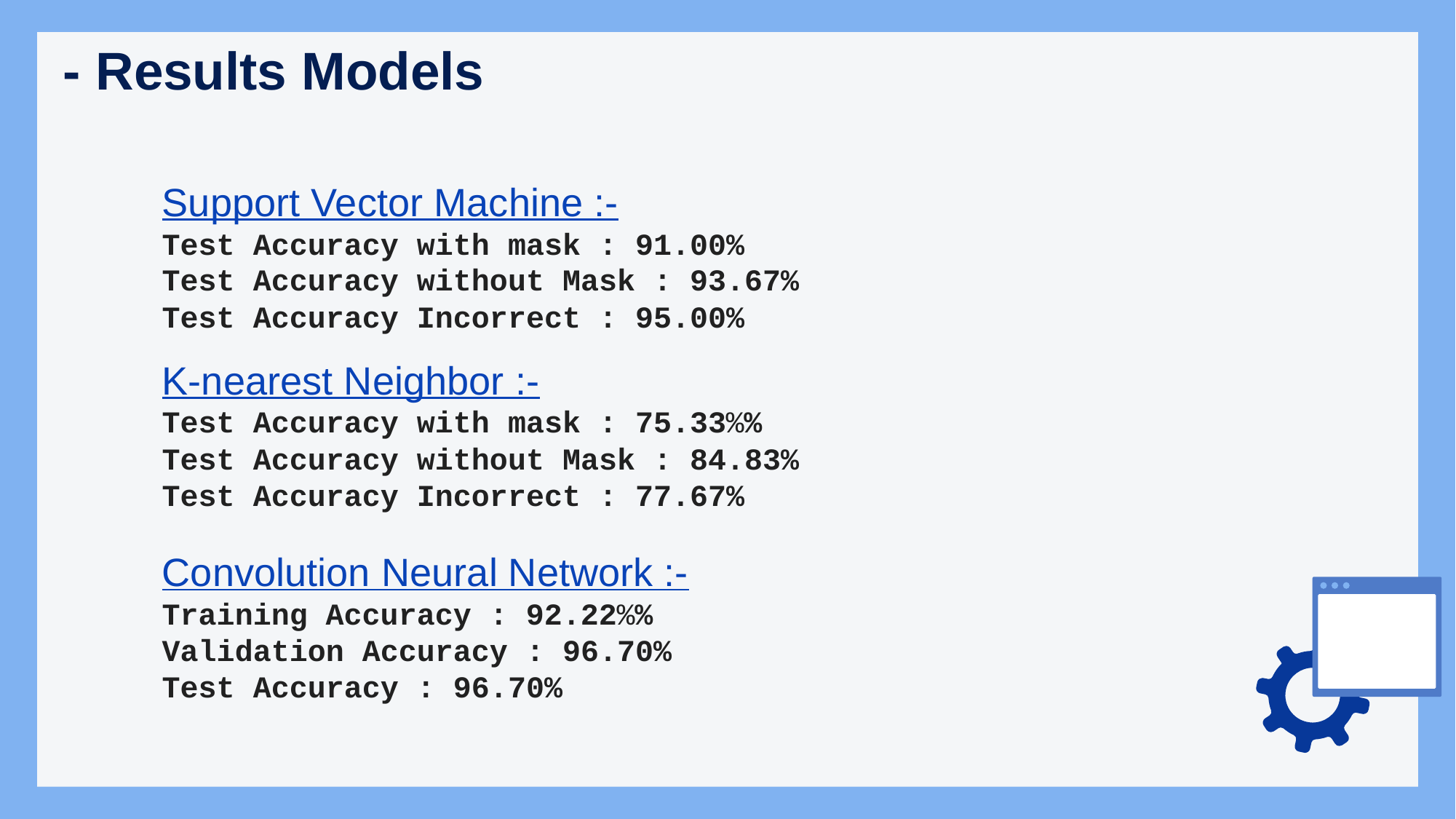

# - Results Models
Support Vector Machine :-
Test Accuracy with mask : 91.00%
Test Accuracy without Mask : 93.67%
Test Accuracy Incorrect : 95.00%

K-nearest Neighbor :-
Test Accuracy with mask : 75.33%%
Test Accuracy without Mask : 84.83%
Test Accuracy Incorrect : 77.67%

Convolution Neural Network :-
Training Accuracy : 92.22%%
Validation Accuracy : 96.70%
Test Accuracy : 96.70%